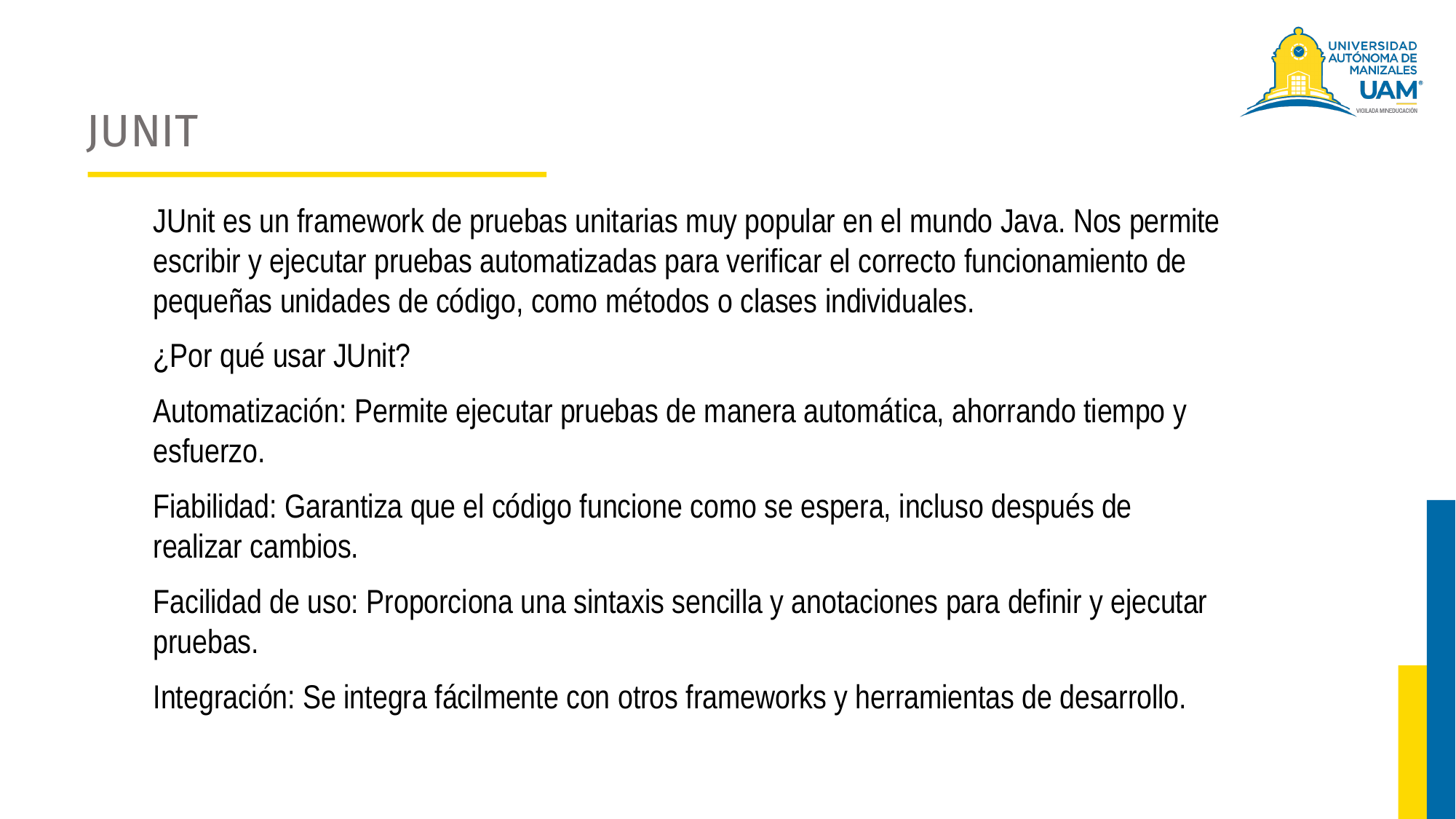

# JUNIT

JUnit es un framework de pruebas unitarias muy popular en el mundo Java. Nos permite escribir y ejecutar pruebas automatizadas para verificar el correcto funcionamiento de pequeñas unidades de código, como métodos o clases individuales.
¿Por qué usar JUnit?
Automatización: Permite ejecutar pruebas de manera automática, ahorrando tiempo y esfuerzo.
Fiabilidad: Garantiza que el código funcione como se espera, incluso después de realizar cambios.
Facilidad de uso: Proporciona una sintaxis sencilla y anotaciones para definir y ejecutar pruebas.
Integración: Se integra fácilmente con otros frameworks y herramientas de desarrollo.